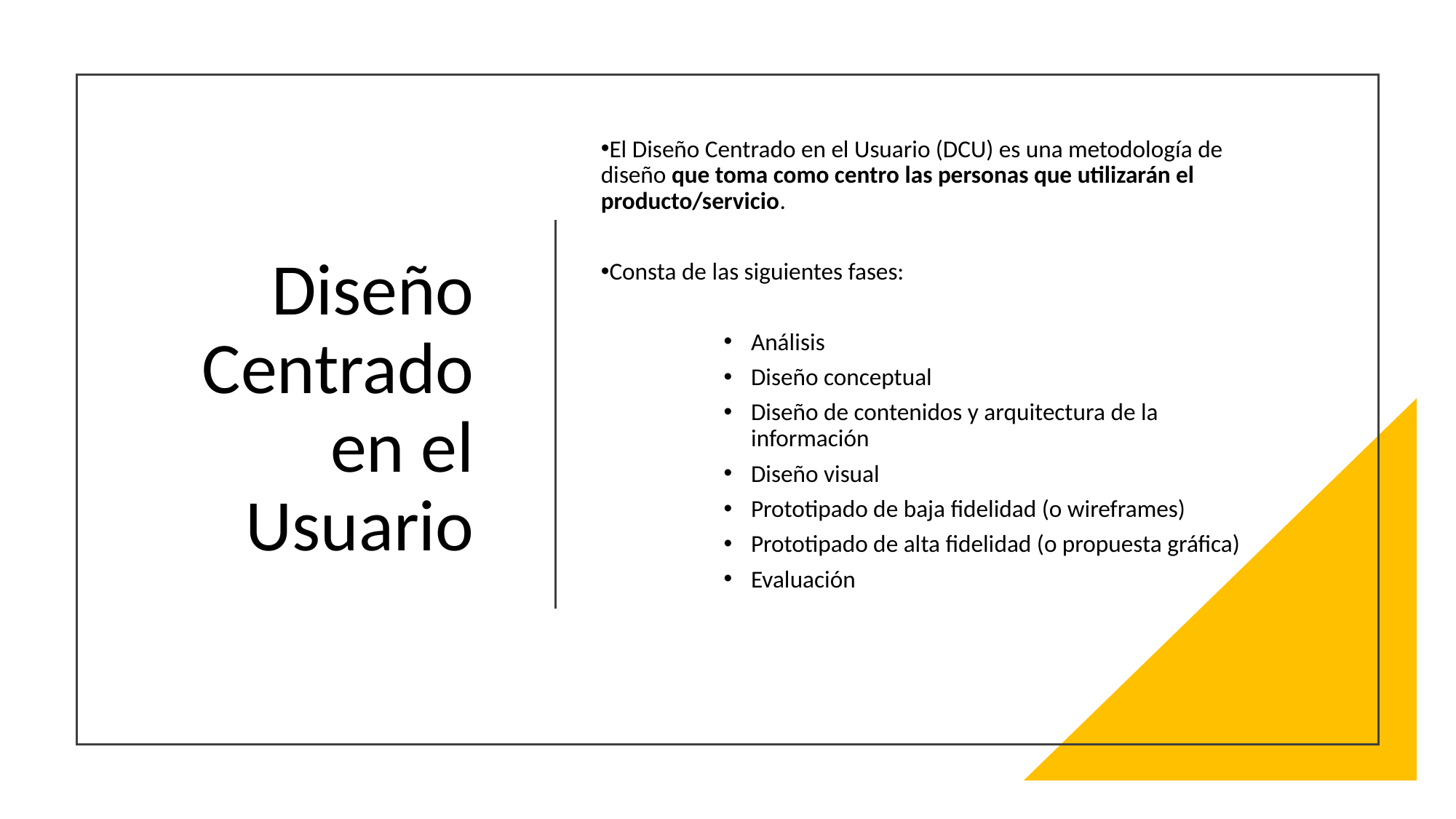

El Diseño Centrado en el Usuario (DCU) es una metodología de diseño que toma como centro las personas que utilizarán el producto/servicio.

Consta de las siguientes fases:

Análisis
Diseño conceptual
Diseño de contenidos y arquitectura de la información
Diseño visual
Prototipado de baja fidelidad (o wireframes)
Prototipado de alta fidelidad (o propuesta gráfica)
Evaluación

Diseño Centrado en el Usuario